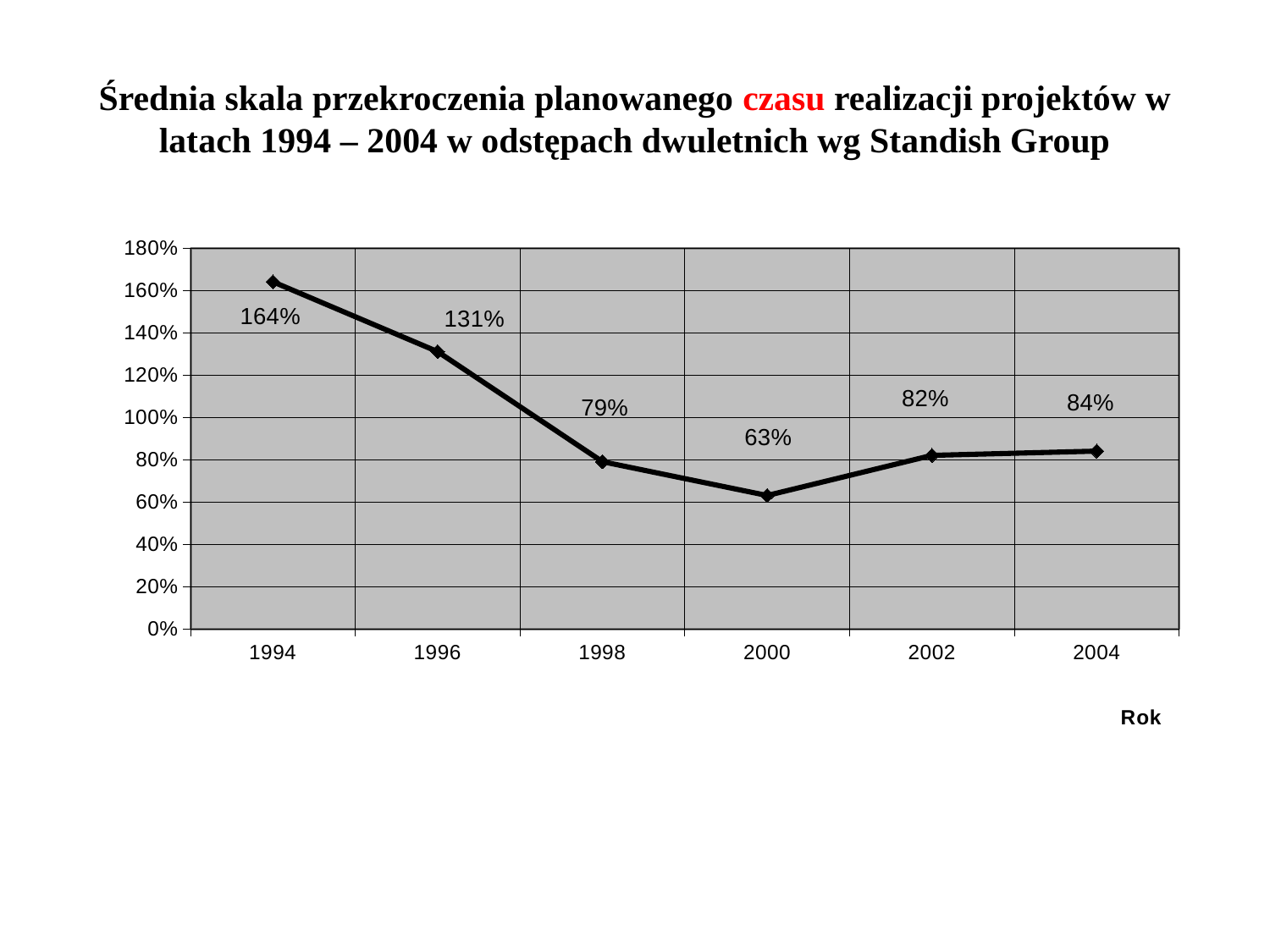

# Średnia skala przekroczenia planowanego czasu realizacji projektów w latach 1994 – 2004 w odstępach dwuletnich wg Standish Group

### Chart

| Category |  |
|---|---|
| 1994 | 1.64 |
| 1996 | 1.31 |
| 1998 | 0.79 |
| 2000 | 0.63 |
| 2002 | 0.82 |
| 2004 | 0.84 |